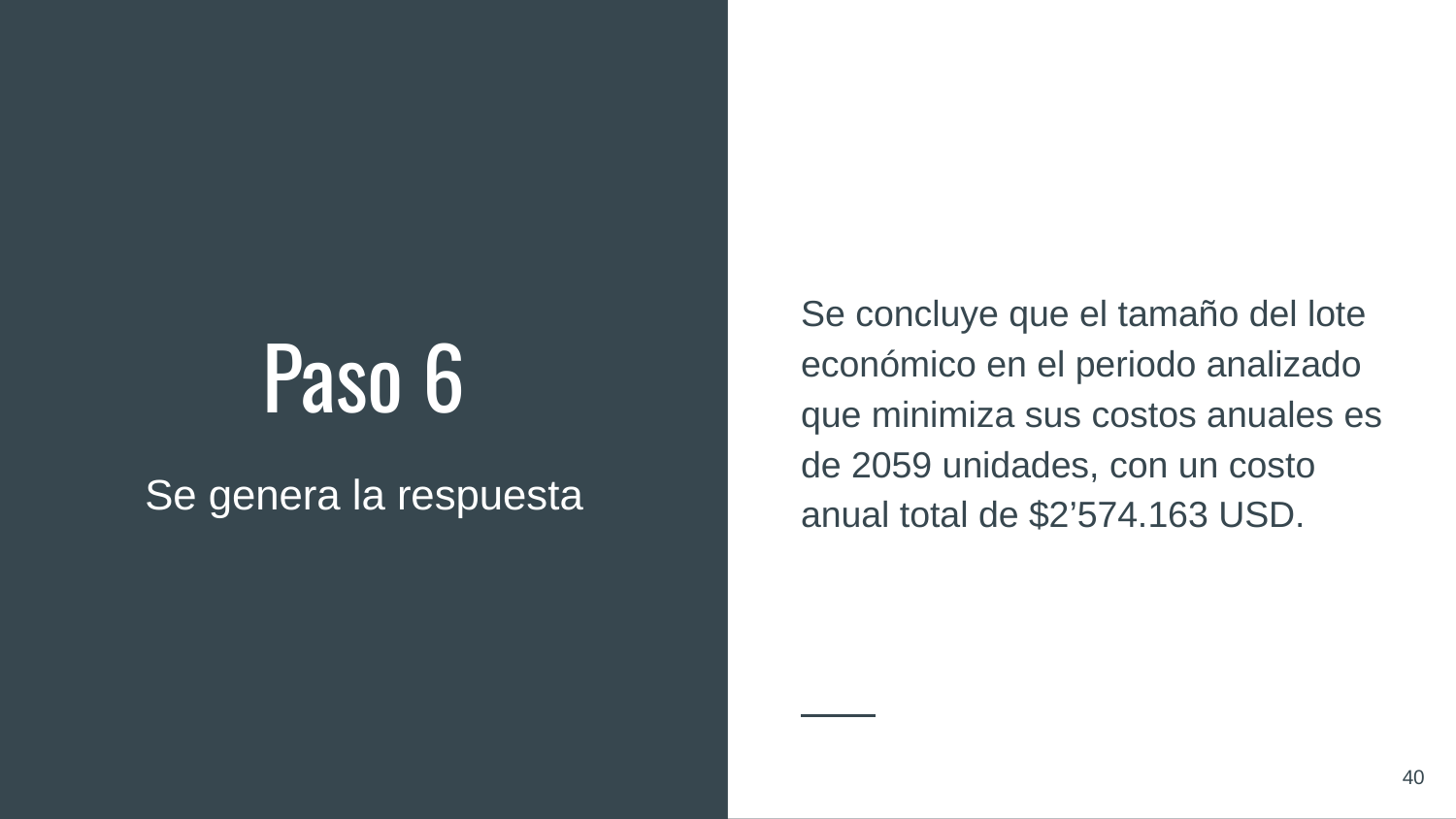

Se concluye que el tamaño del lote económico en el periodo analizado que minimiza sus costos anuales es de 2059 unidades, con un costo anual total de $2’574.163 USD.
# Paso 6
Se genera la respuesta
40